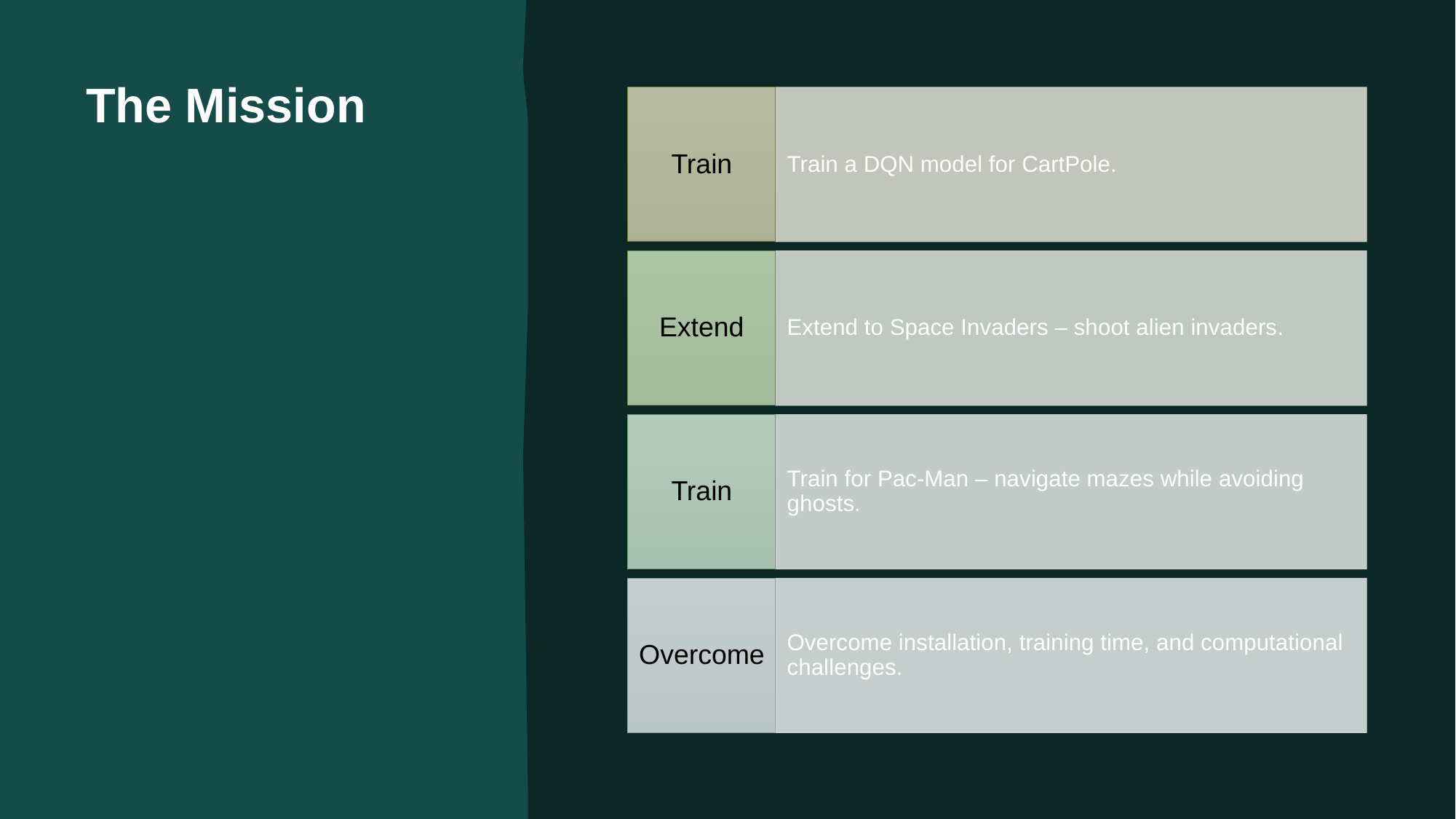

# The Mission
Train a DQN model for CartPole.
Train
Extend to Space Invaders – shoot alien invaders.
Extend
Train for Pac-Man – navigate mazes while avoiding ghosts.
Train
Overcome installation, training time, and computational challenges.
Overcome